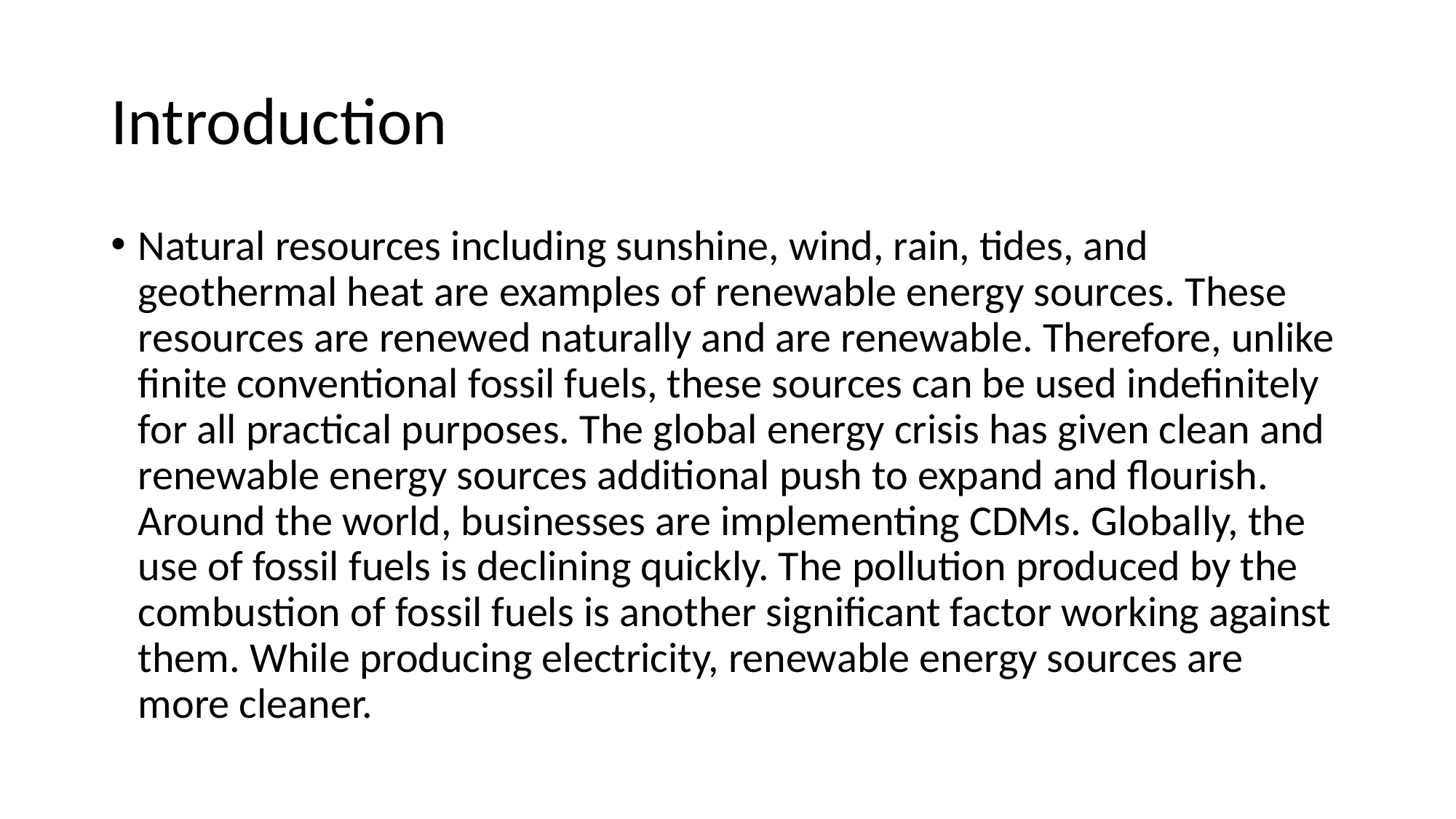

# Introduction
Natural resources including sunshine, wind, rain, tides, and geothermal heat are examples of renewable energy sources. These resources are renewed naturally and are renewable. Therefore, unlike finite conventional fossil fuels, these sources can be used indefinitely for all practical purposes. The global energy crisis has given clean and renewable energy sources additional push to expand and flourish. Around the world, businesses are implementing CDMs. Globally, the use of fossil fuels is declining quickly. The pollution produced by the combustion of fossil fuels is another significant factor working against them. While producing electricity, renewable energy sources are more cleaner.